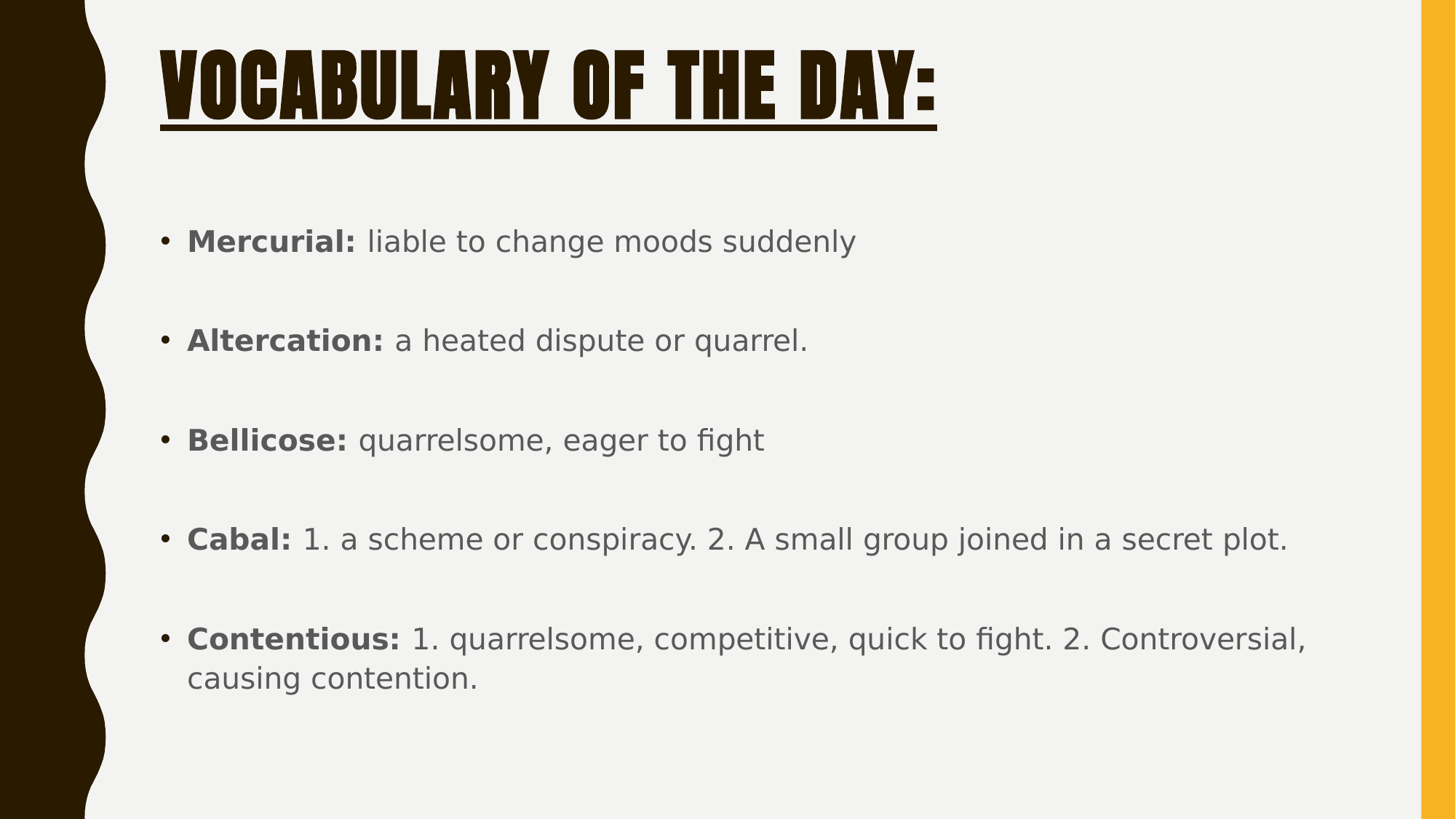

# Vocabulary of the Day:

Mercurial: liable to change moods suddenly

Altercation: a heated dispute or quarrel.

Bellicose: quarrelsome, eager to fight

Cabal: 1. a scheme or conspiracy. 2. A small group joined in a secret plot.

Contentious: 1. quarrelsome, competitive, quick to fight. 2. Controversial, causing contention.